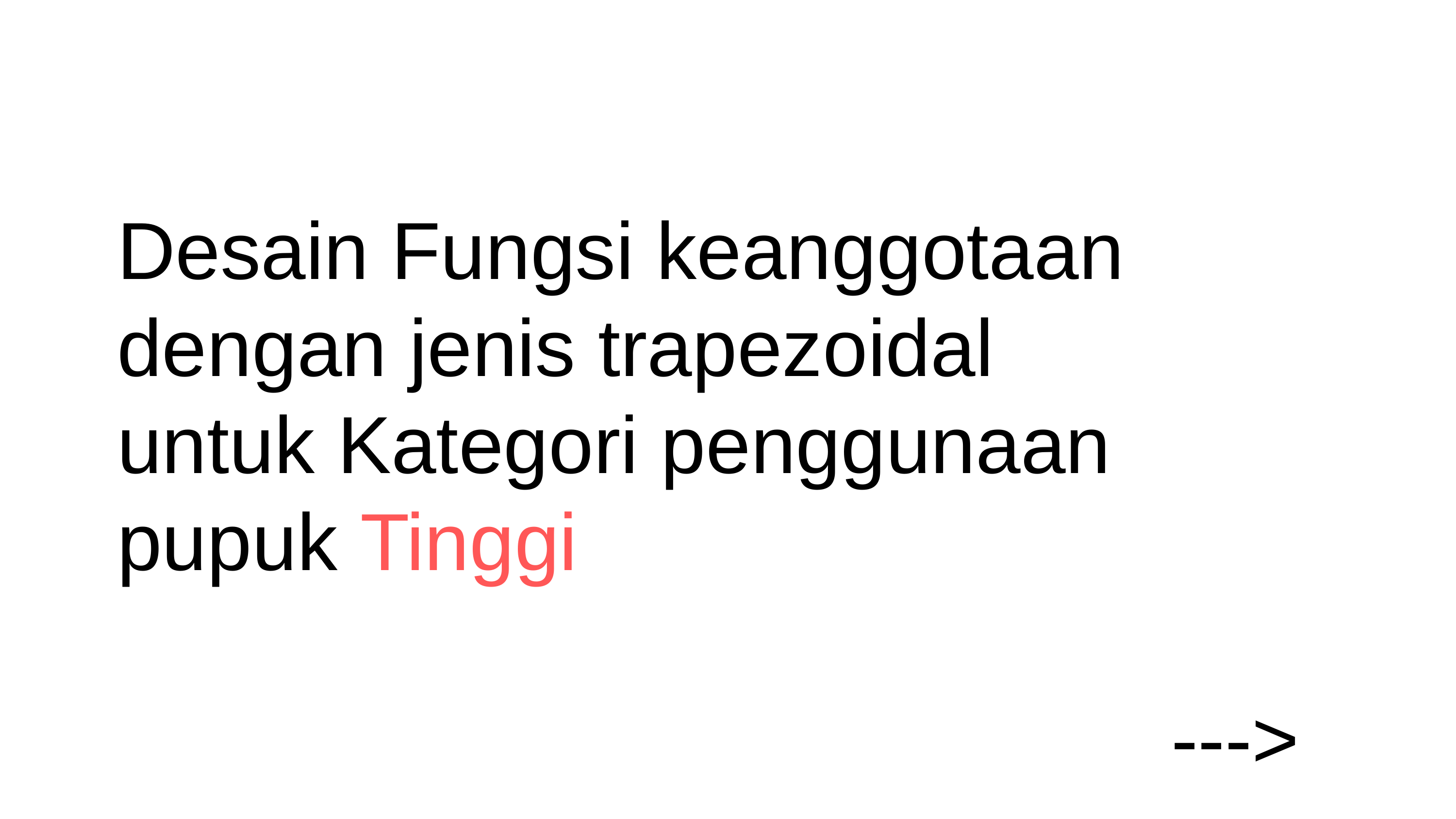

Desain Fungsi keanggotaan dengan jenis trapezoidal untuk Kategori penggunaan pupuk Tinggi
--->